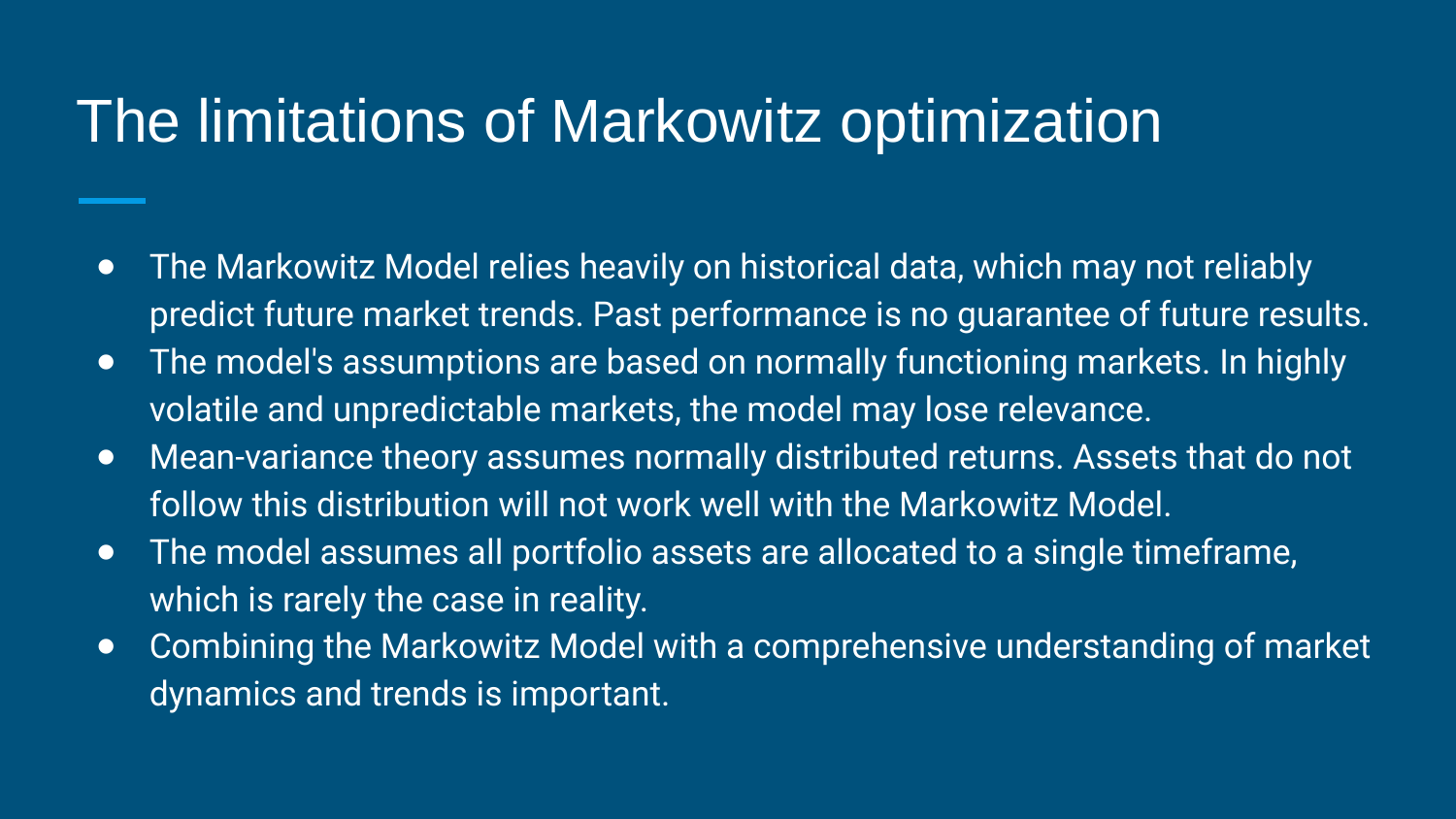

# The limitations of Markowitz optimization
The Markowitz Model relies heavily on historical data, which may not reliably predict future market trends. Past performance is no guarantee of future results.
The model's assumptions are based on normally functioning markets. In highly volatile and unpredictable markets, the model may lose relevance.
Mean-variance theory assumes normally distributed returns. Assets that do not follow this distribution will not work well with the Markowitz Model.
The model assumes all portfolio assets are allocated to a single timeframe, which is rarely the case in reality.
Combining the Markowitz Model with a comprehensive understanding of market dynamics and trends is important.